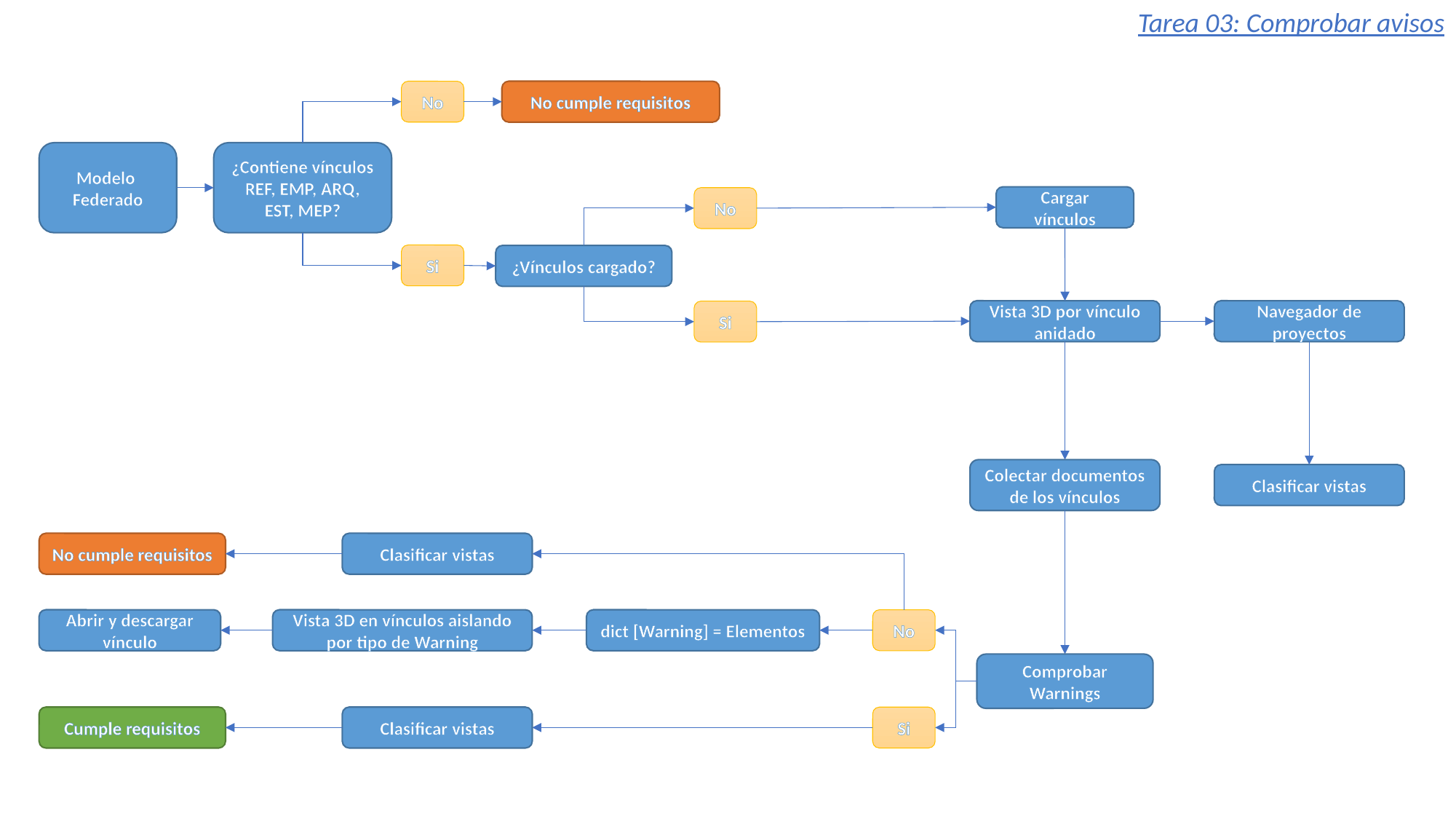

Tarea 03: Comprobar avisos
No
No cumple requisitos
Modelo
Federado
¿Contiene vínculos
REF, EMP, ARQ, EST, MEP?
Cargar vínculos
No
Si
¿Vínculos cargado?
Vista 3D por vínculo anidado
Navegador de proyectos
Si
Colectar documentos de los vínculos
Clasificar vistas
No cumple requisitos
Clasificar vistas
dict [Warning] = Elementos
Abrir y descargar vínculo
Vista 3D en vínculos aislando por tipo de Warning
No
Comprobar Warnings
Cumple requisitos
Clasificar vistas
Si